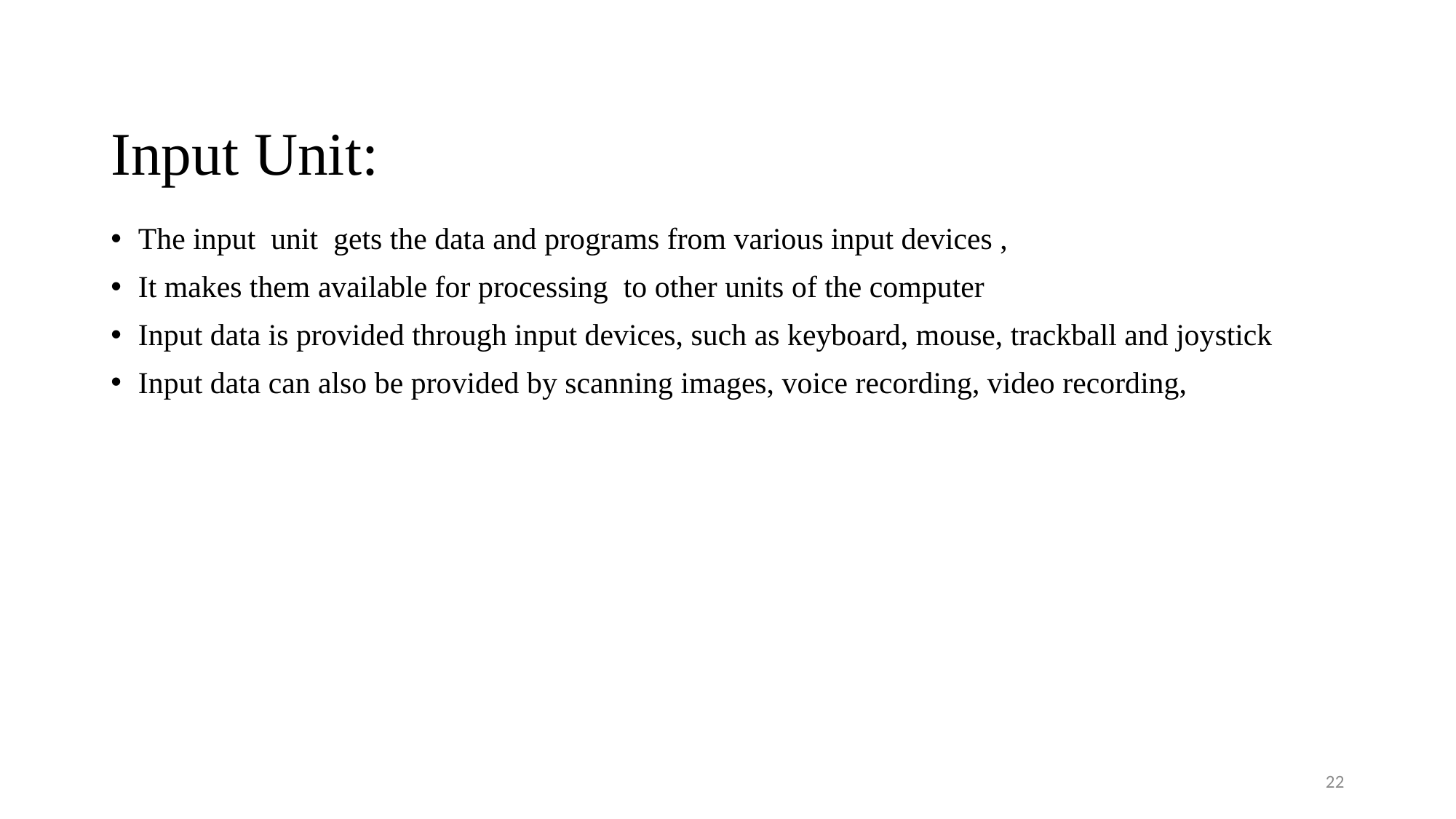

# Input Unit:
The input  unit  gets the data and programs from various input devices ,
It makes them available for processing  to other units of the computer
Input data is provided through input devices, such as keyboard, mouse, trackball and joystick
Input data can also be provided by scanning images, voice recording, video recording,
22